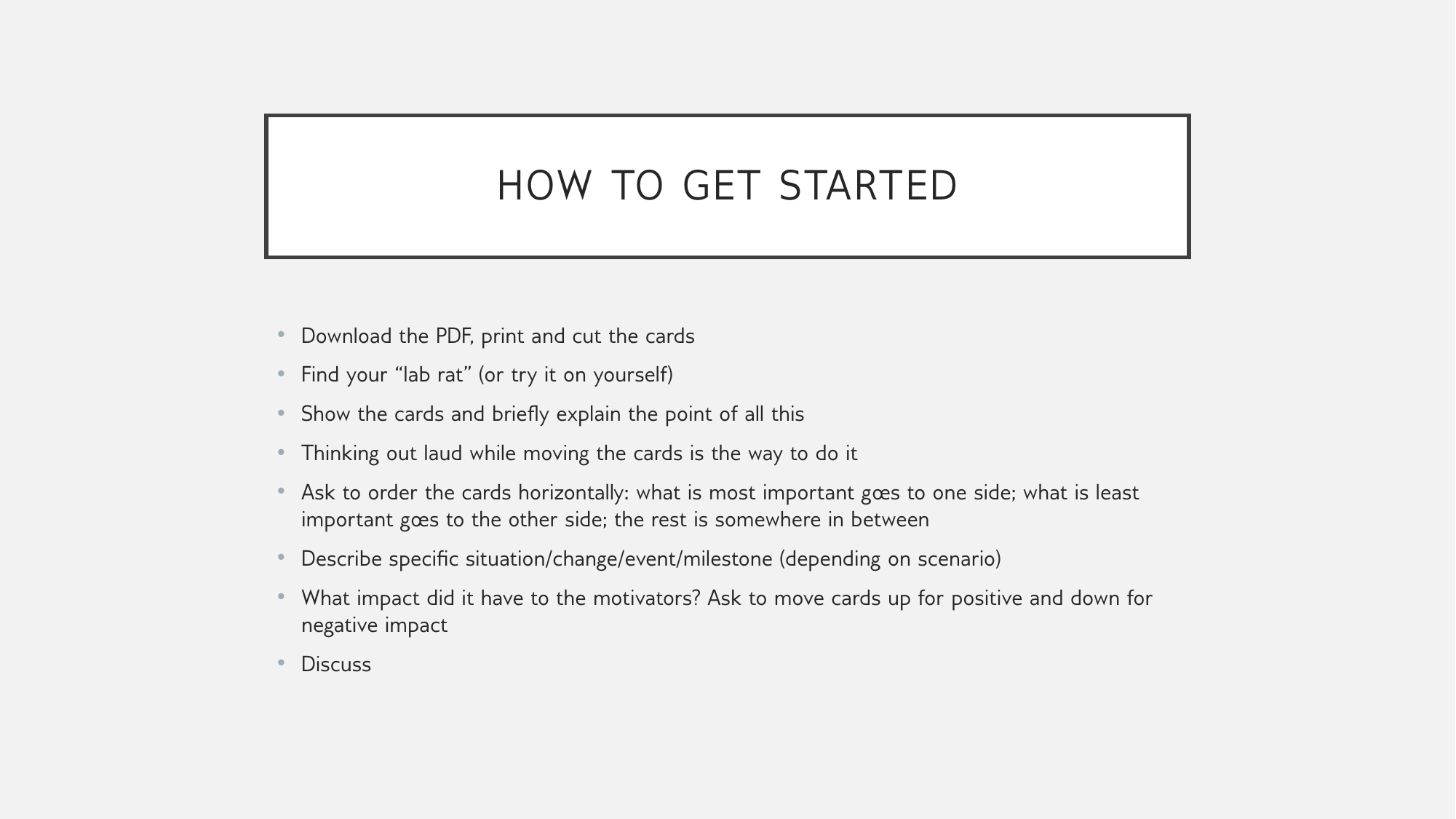

# How to get started
Download the PDF, print and cut the cards
Find your “lab rat” (or try it on yourself)
Show the cards and briefly explain the point of all this
Thinking out laud while moving the cards is the way to do it
Ask to order the cards horizontally: what is most important goes to one side; what is least important goes to the other side; the rest is somewhere in between
Describe specific situation/change/event/milestone (depending on scenario)
What impact did it have to the motivators? Ask to move cards up for positive and down for negative impact
Discuss